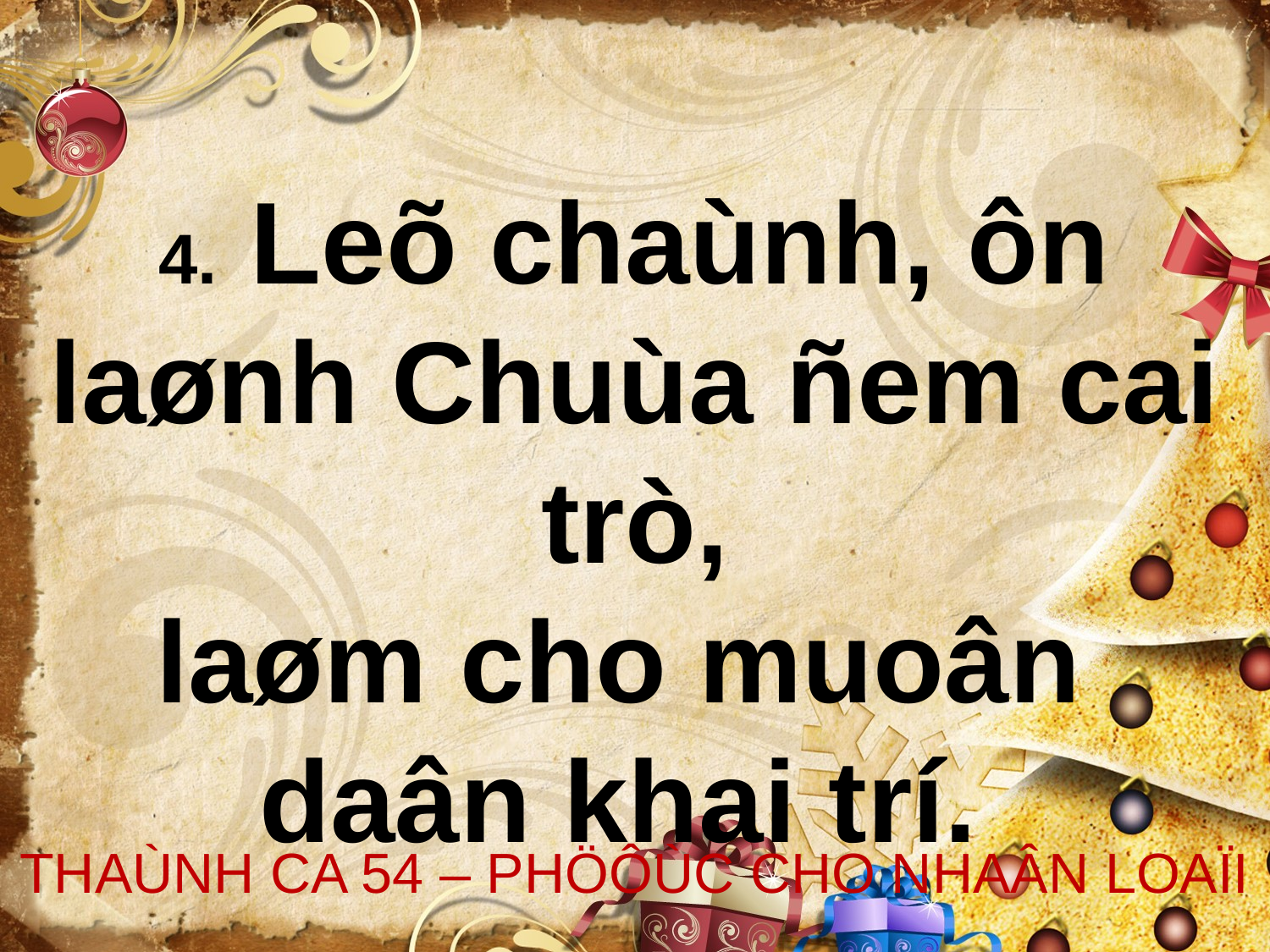

4. Leõ chaùnh, ôn laønh Chuùa ñem cai trò,
laøm cho muoân
daân khai trí.
THAÙNH CA 54 – PHÖÔÙC CHO NHAÂN LOAÏI